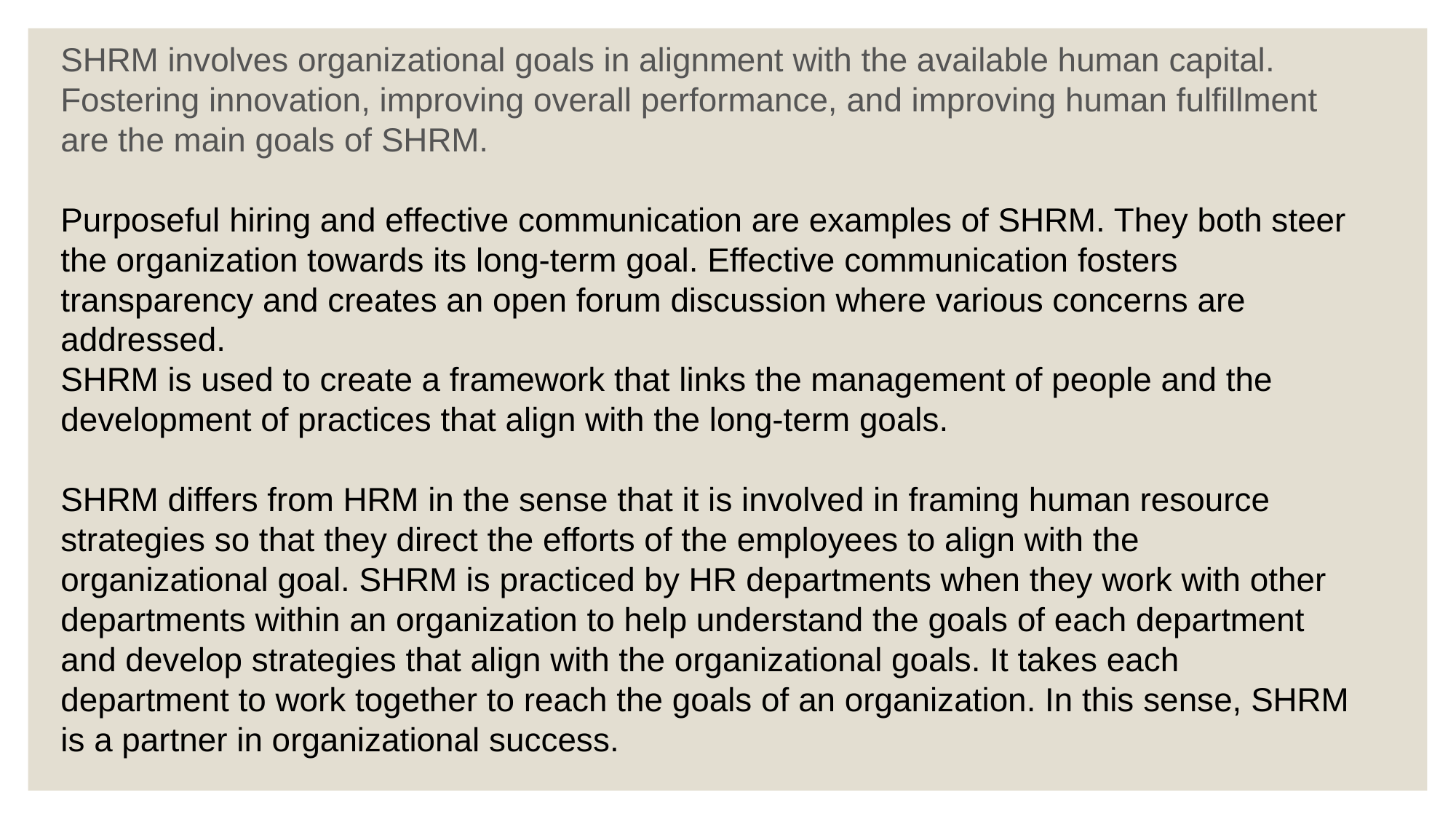

SHRM involves organizational goals in alignment with the available human capital. Fostering innovation, improving overall performance, and improving human fulfillment are the main goals of SHRM.

Purposeful hiring and effective communication are examples of SHRM. They both steer the organization towards its long-term goal. Effective communication fosters transparency and creates an open forum discussion where various concerns are addressed.
SHRM is used to create a framework that links the management of people and the development of practices that align with the long-term goals.

SHRM differs from HRM in the sense that it is involved in framing human resource strategies so that they direct the efforts of the employees to align with the organizational goal. SHRM is practiced by HR departments when they work with other departments within an organization to help understand the goals of each department and develop strategies that align with the organizational goals. It takes each department to work together to reach the goals of an organization. In this sense, SHRM is a partner in organizational success.